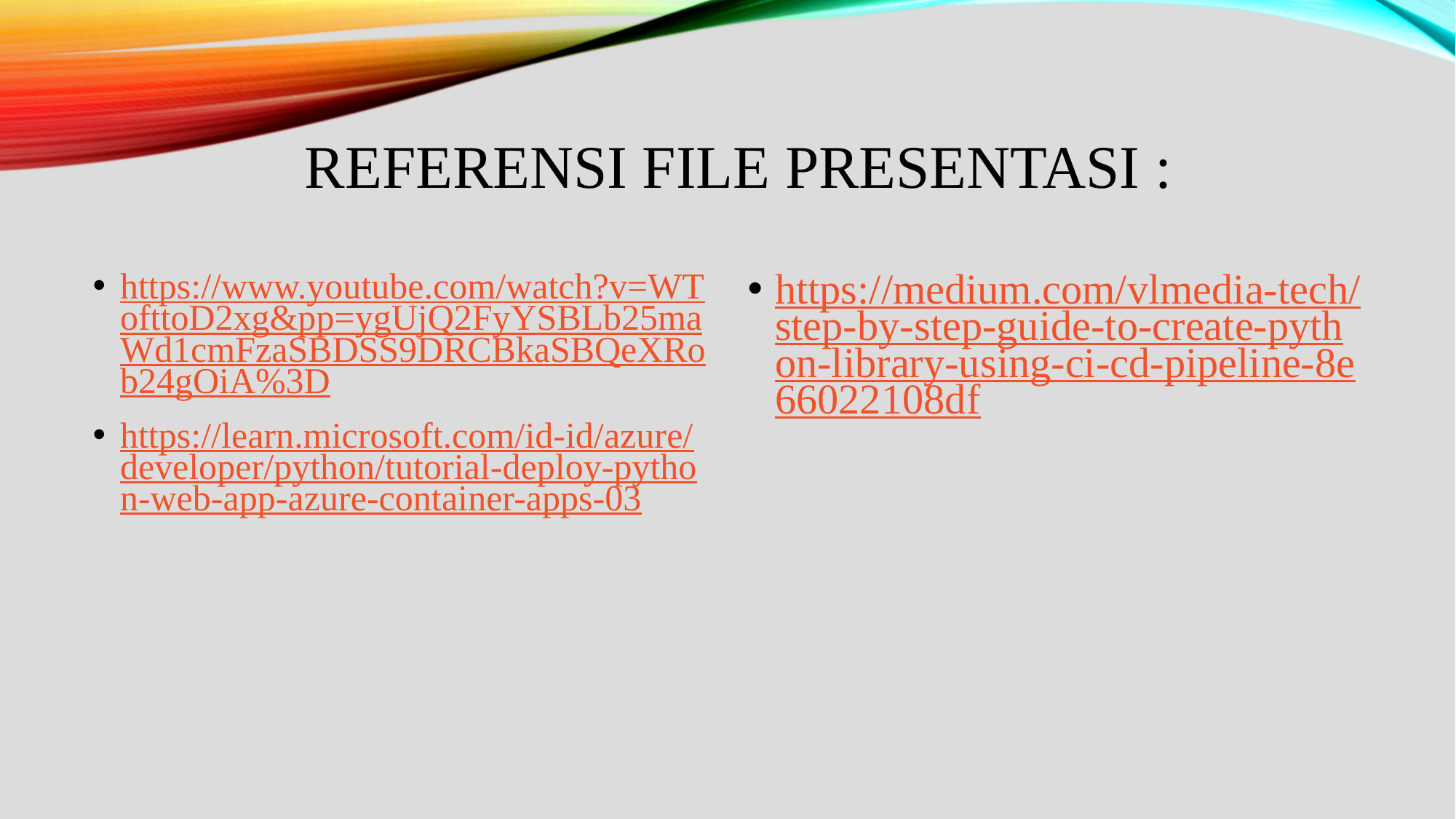

# Referensi File Presentasi :
https://www.youtube.com/watch?v=WTofttoD2xg&pp=ygUjQ2FyYSBLb25maWd1cmFzaSBDSS9DRCBkaSBQeXRob24gOiA%3D
https://learn.microsoft.com/id-id/azure/developer/python/tutorial-deploy-python-web-app-azure-container-apps-03

https://medium.com/vlmedia-tech/step-by-step-guide-to-create-python-library-using-ci-cd-pipeline-8e66022108df